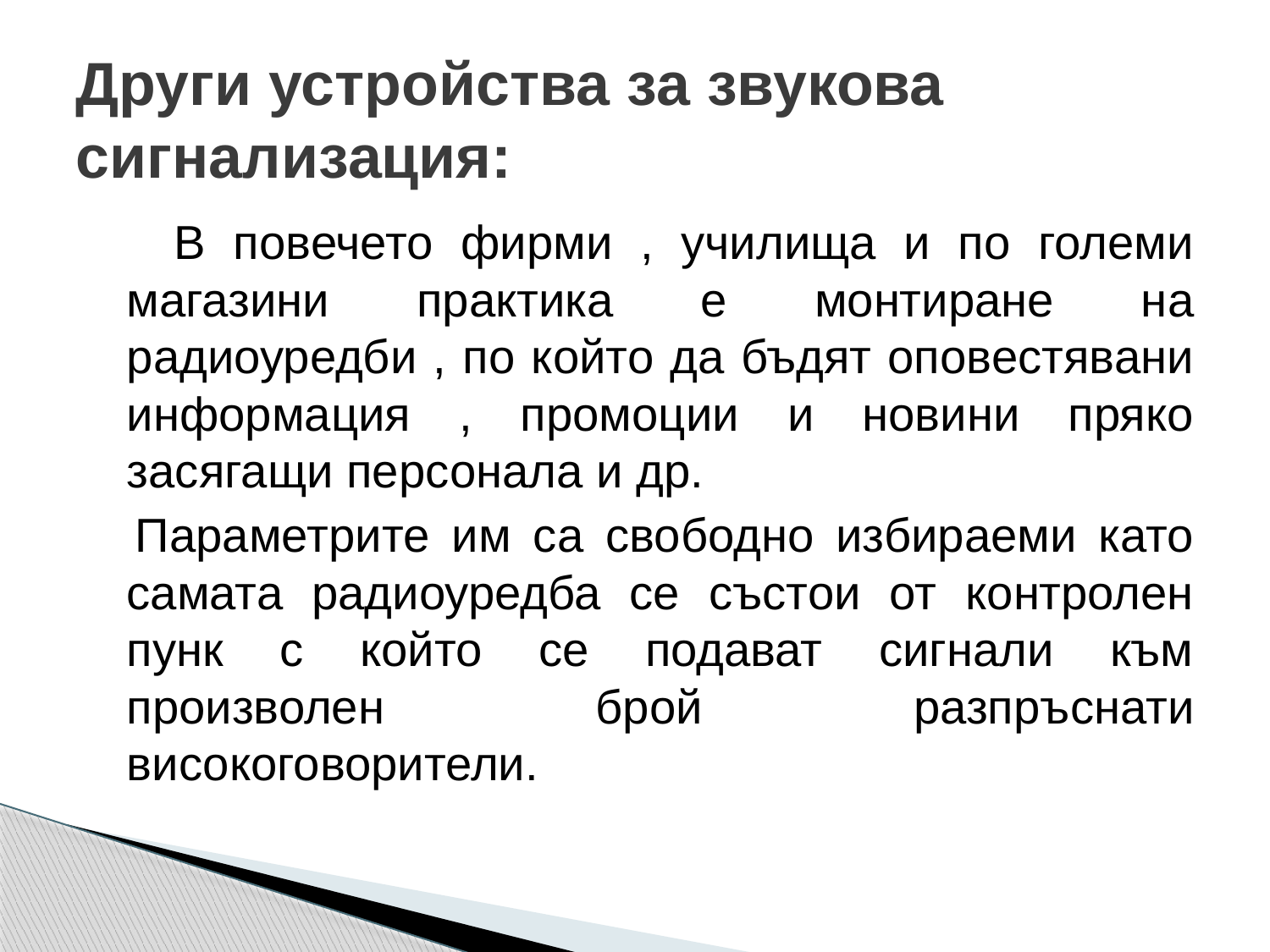

# Други устройства за звукова сигнализация:
   В повечето фирми , училища и по големи магазини практика е монтиране на радиоуредби , по който да бъдят оповестявани информация , промоции и новини пряко засягащи персонала и др.
  Параметрите им са свободно избираеми като самата радиоуредба се състои от контролен пунк с който се подават сигнали към произволен брой разпръснати високоговорители.